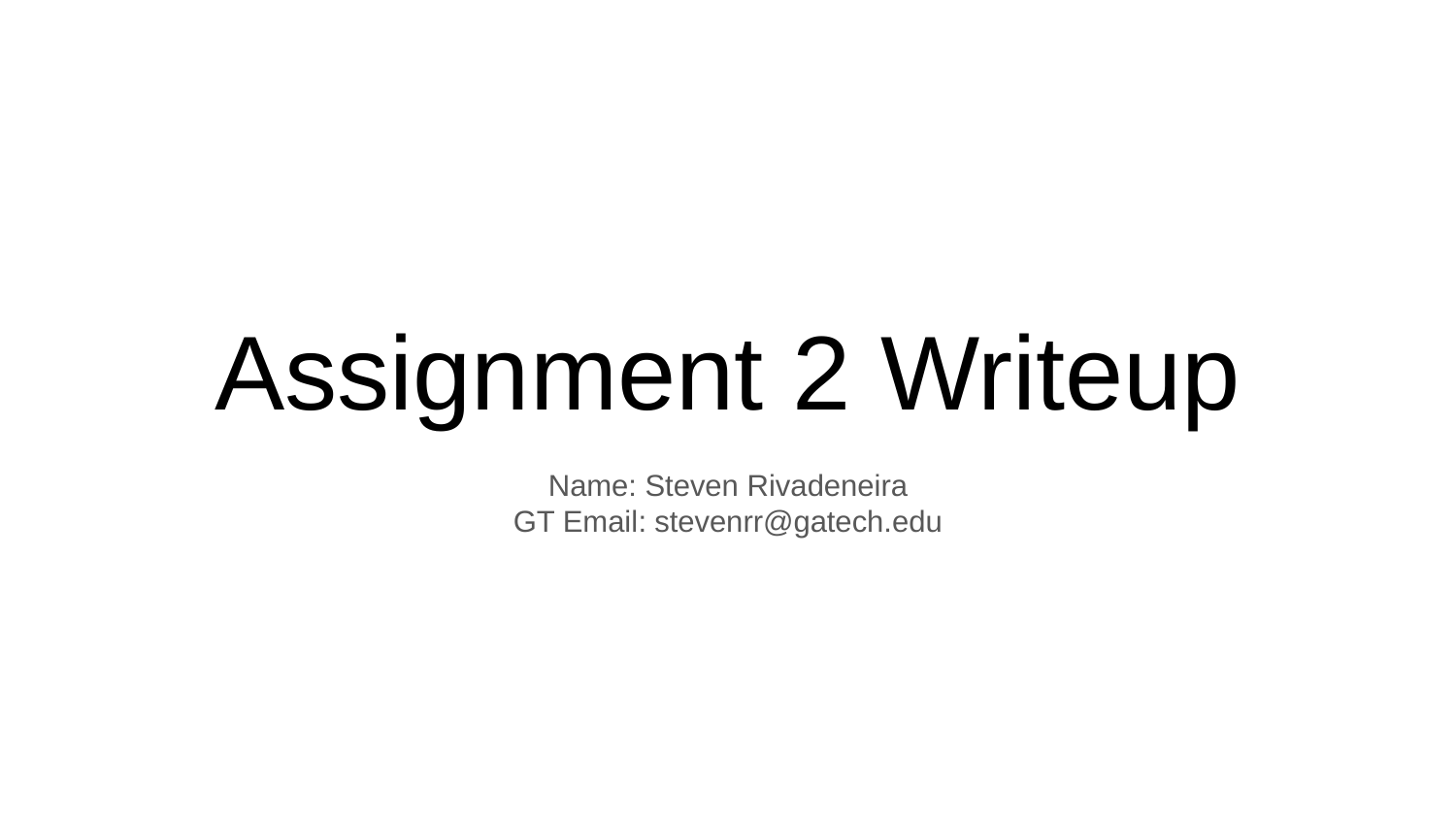

# Assignment 2 Writeup
Name: Steven Rivadeneira
GT Email: stevenrr@gatech.edu